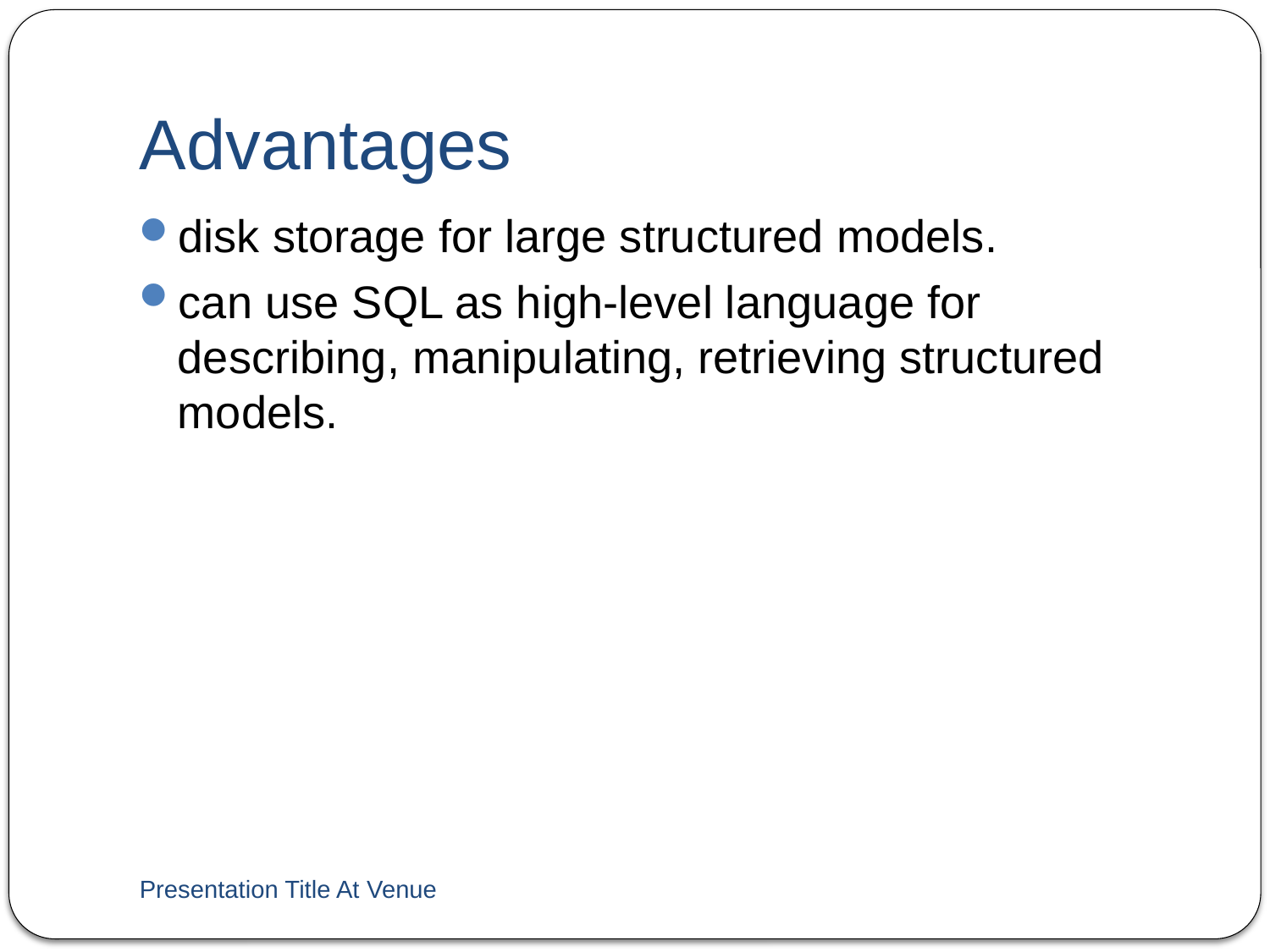

# Advantages
disk storage for large structured models.
can use SQL as high-level language for describing, manipulating, retrieving structured models.

Presentation Title At Venue